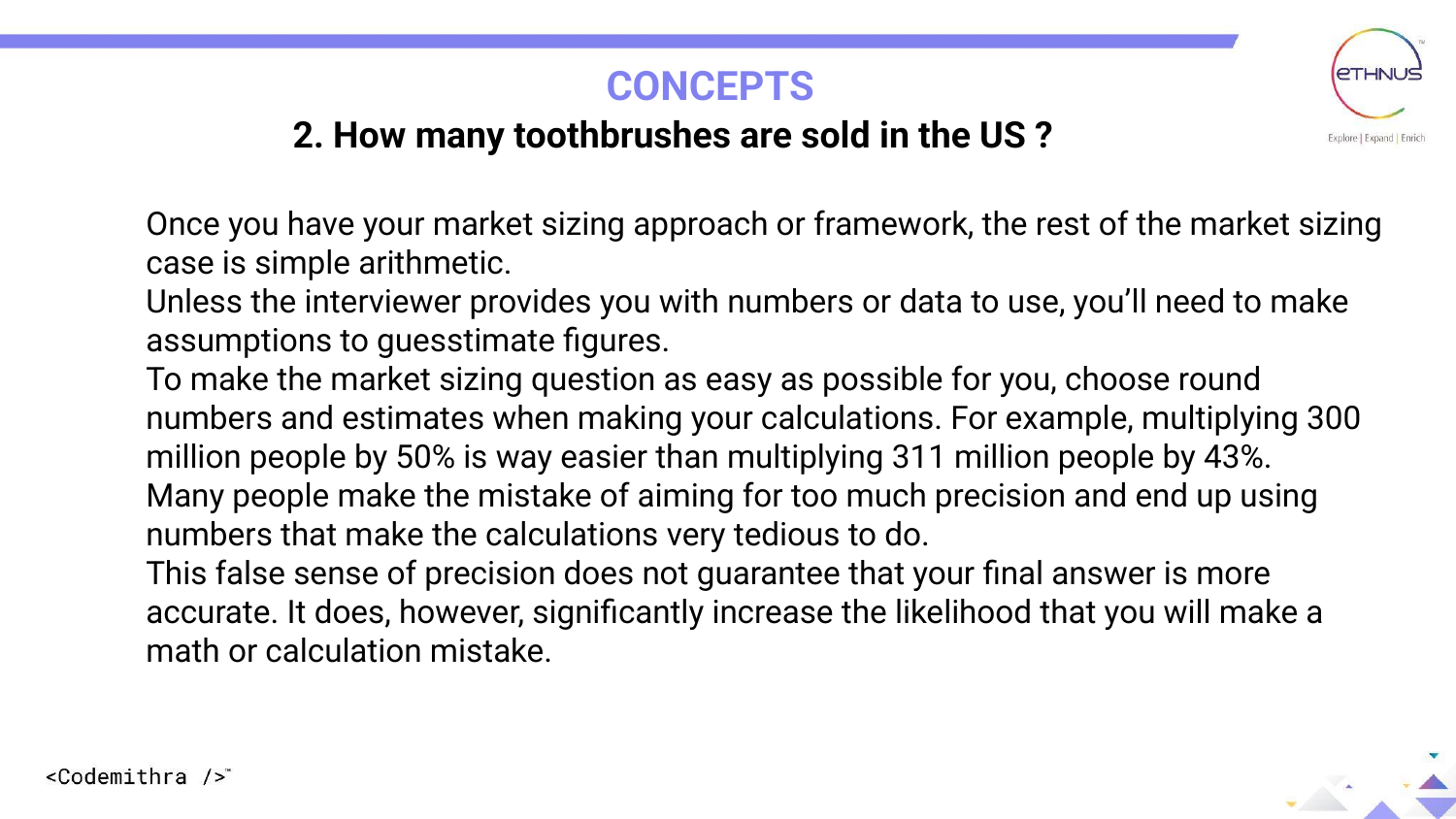

CONCEPTS

2. How many toothbrushes are sold in the US ?
Once you have your market sizing approach or framework, the rest of the market sizing case is simple arithmetic.
Unless the interviewer provides you with numbers or data to use, you’ll need to make assumptions to guesstimate figures.
To make the market sizing question as easy as possible for you, choose round numbers and estimates when making your calculations. For example, multiplying 300 million people by 50% is way easier than multiplying 311 million people by 43%.
Many people make the mistake of aiming for too much precision and end up using numbers that make the calculations very tedious to do.
This false sense of precision does not guarantee that your final answer is more accurate. It does, however, significantly increase the likelihood that you will make a math or calculation mistake.